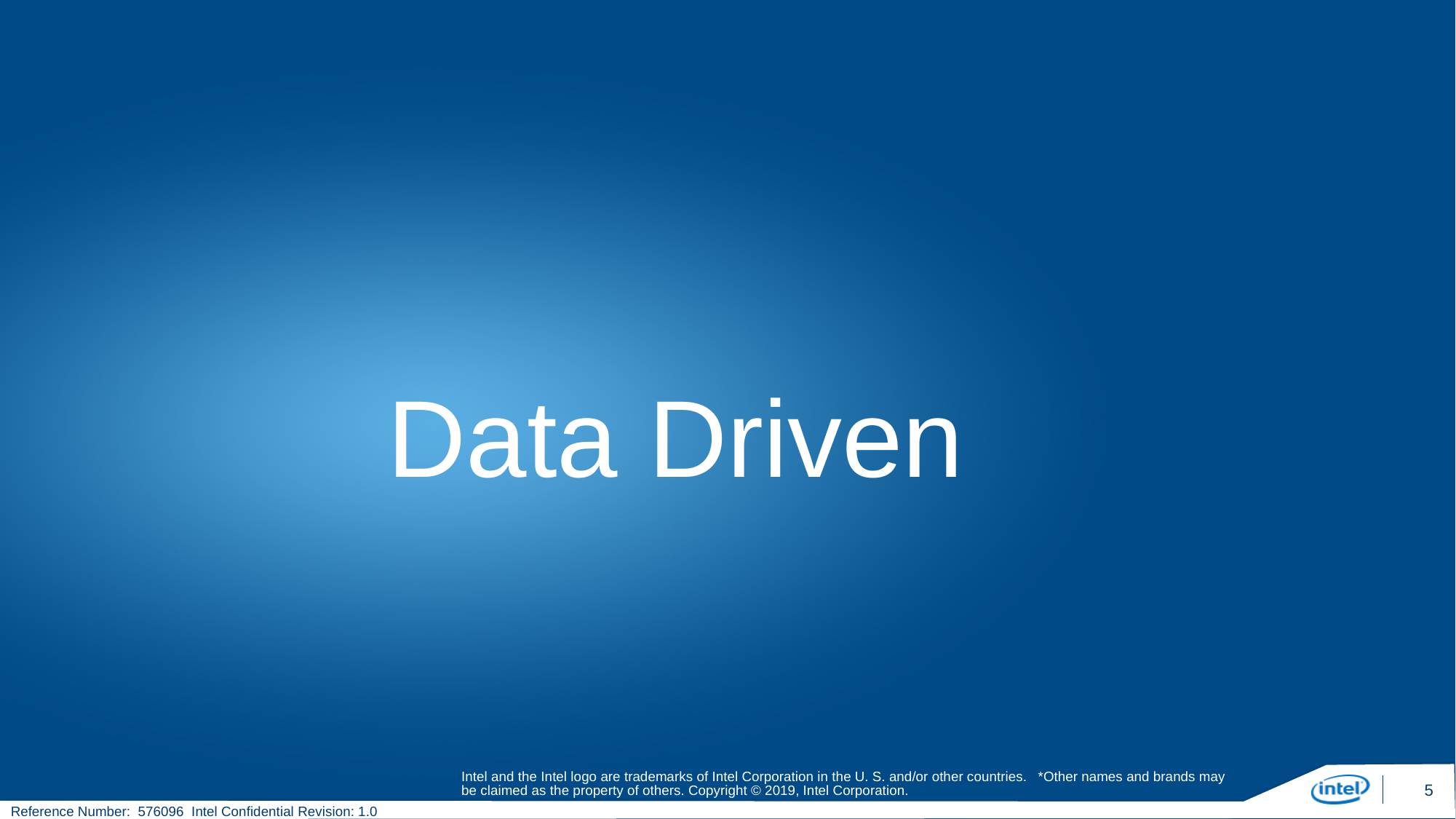

# Data Driven

Intel and the Intel logo are trademarks of Intel Corporation in the U. S. and/or other countries.   *Other names and brands may be claimed as the property of others. Copyright © 2019, Intel Corporation.
5